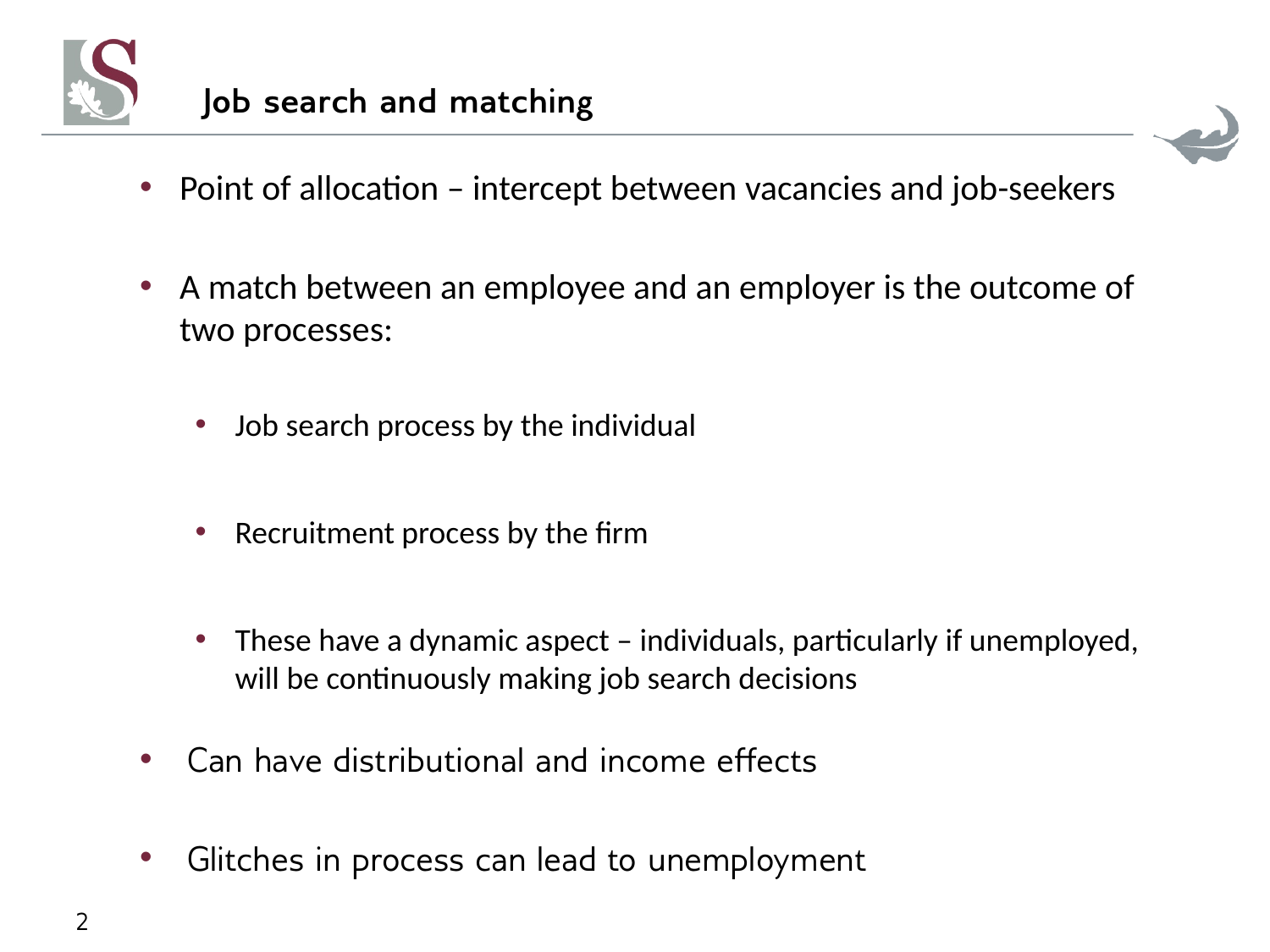

# Job search and matching
Point of allocation – intercept between vacancies and job-seekers

A match between an employee and an employer is the outcome of two processes:

Job search process by the individual

Recruitment process by the firm

These have a dynamic aspect – individuals, particularly if unemployed, will be continuously making job search decisions

Can have distributional and income effects

Glitches in process can lead to unemployment

2